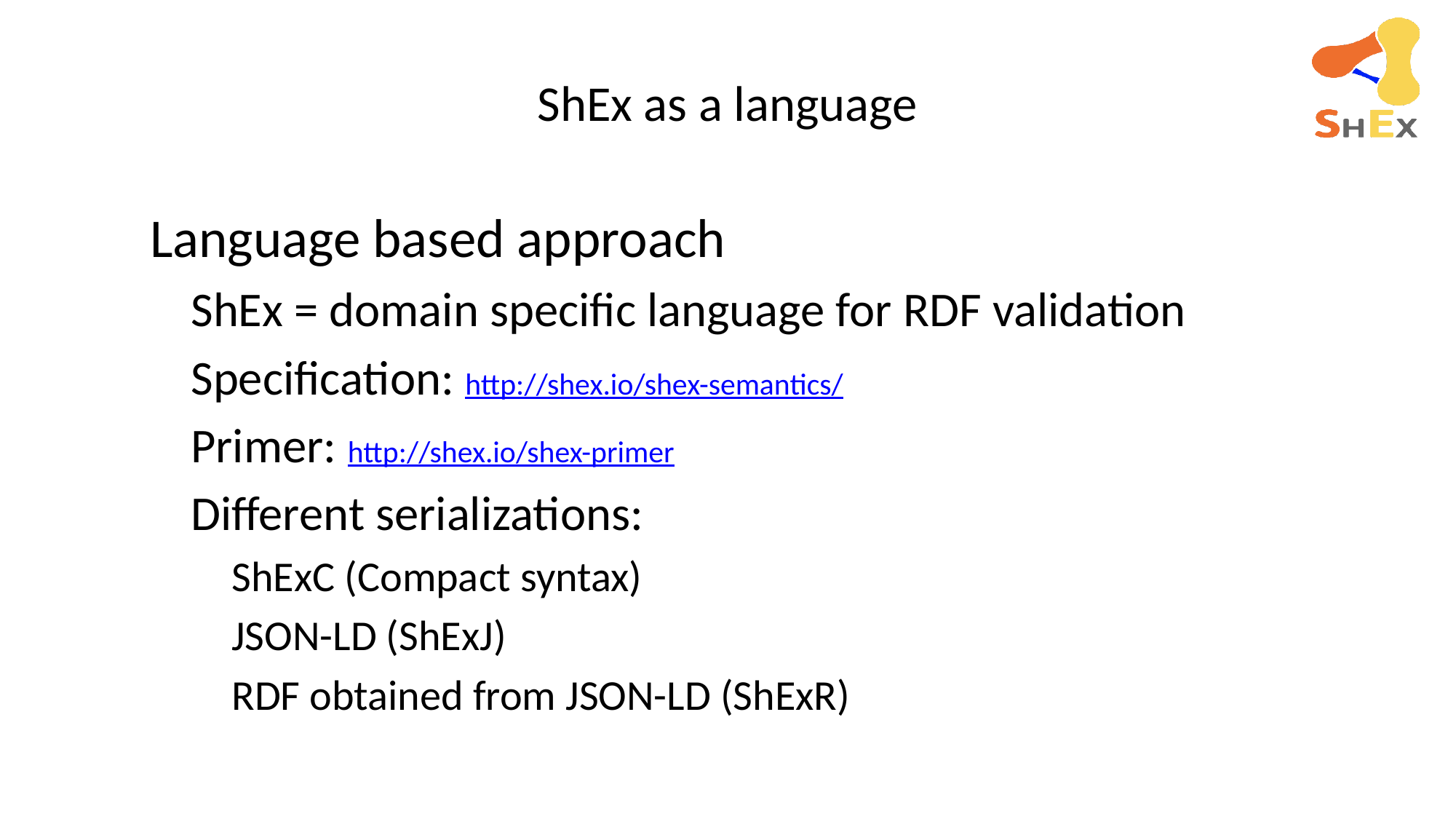

# ShEx as a language
Language based approach
ShEx = domain specific language for RDF validation
Specification: http://shex.io/shex-semantics/
Primer: http://shex.io/shex-primer
Different serializations:
ShExC (Compact syntax)
JSON-LD (ShExJ)
RDF obtained from JSON-LD (ShExR)